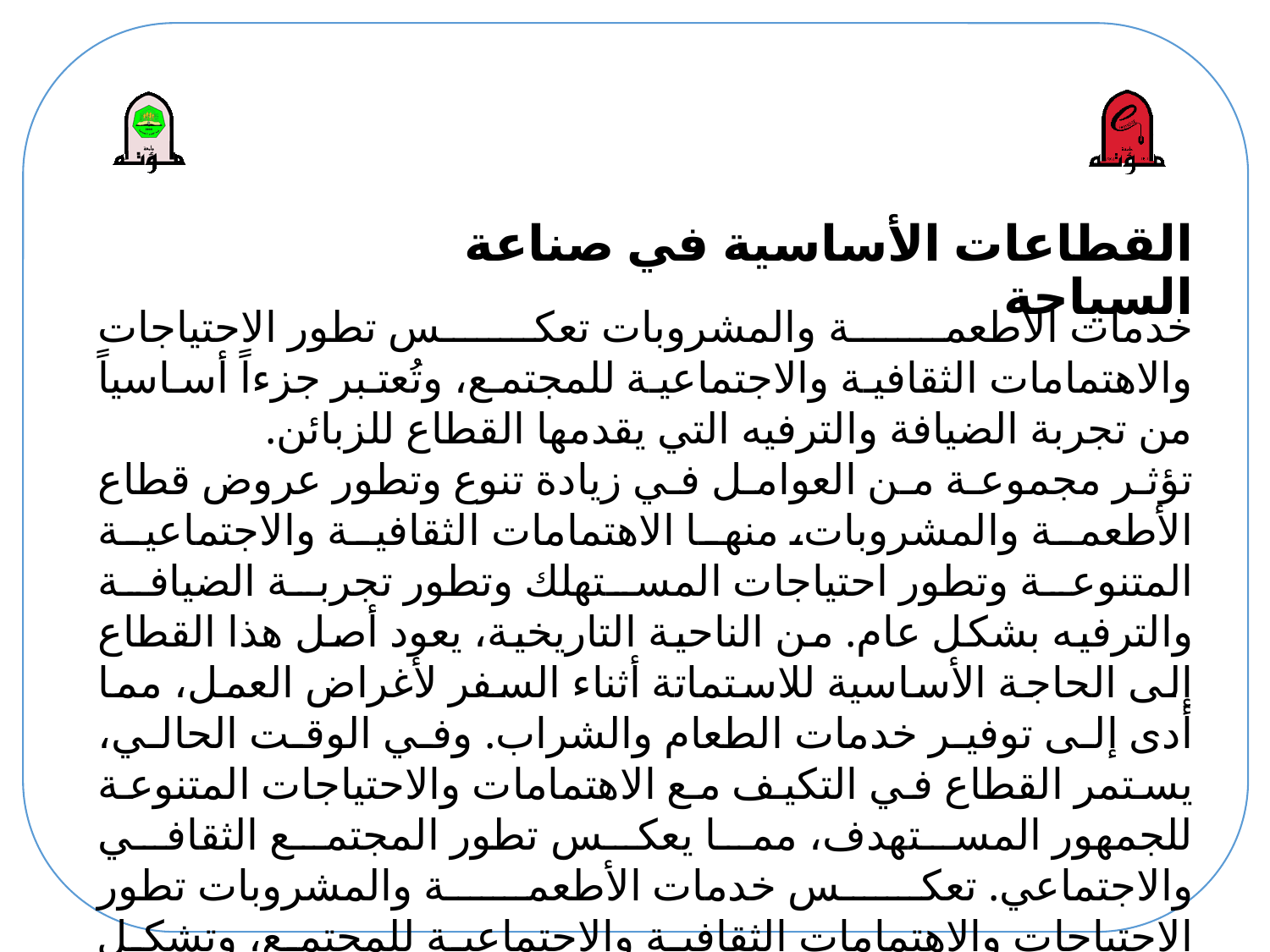

# القطاعات الأساسية في صناعة السياحة
خدمات الأطعمة والمشروبات تعكس تطور الاحتياجات والاهتمامات الثقافية والاجتماعية للمجتمع، وتُعتبر جزءاً أساسياً من تجربة الضيافة والترفيه التي يقدمها القطاع للزبائن.
تؤثر مجموعة من العوامل في زيادة تنوع وتطور عروض قطاع الأطعمة والمشروبات، منها الاهتمامات الثقافية والاجتماعية المتنوعة وتطور احتياجات المستهلك وتطور تجربة الضيافة والترفيه بشكل عام. من الناحية التاريخية، يعود أصل هذا القطاع إلى الحاجة الأساسية للاستماتة أثناء السفر لأغراض العمل، مما أدى إلى توفير خدمات الطعام والشراب. وفي الوقت الحالي، يستمر القطاع في التكيف مع الاهتمامات والاحتياجات المتنوعة للجمهور المستهدف، مما يعكس تطور المجتمع الثقافي والاجتماعي. تعكس خدمات الأطعمة والمشروبات تطور الاحتياجات والاهتمامات الثقافية والاجتماعية للمجتمع، وتشكل جزءاً أساسياً من تجربة الضيافة والترفيه التي يقدمها القطاع للزبائن.